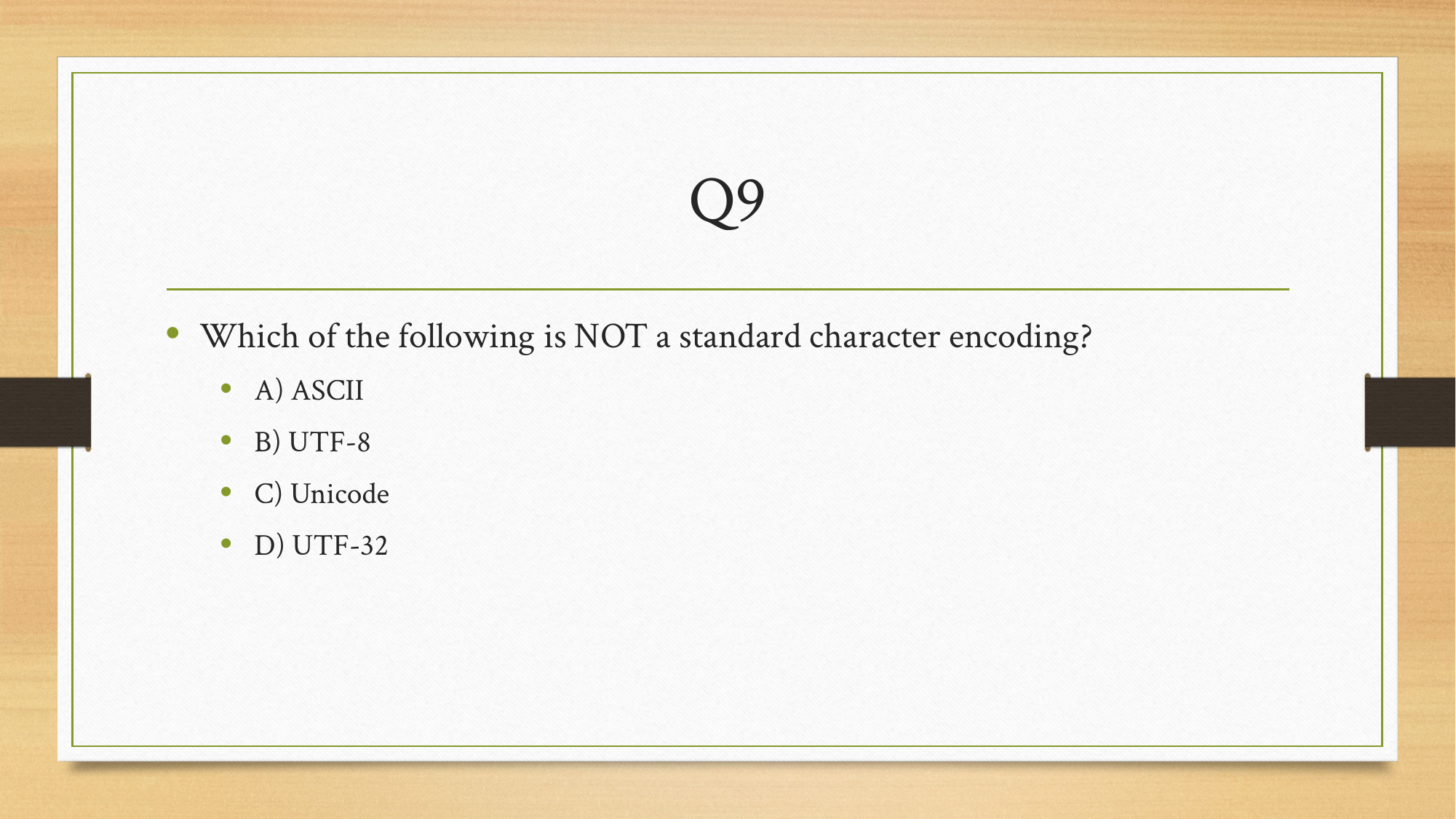

# Q9
Which of the following is NOT a standard character encoding?
A) ASCII
B) UTF-8
C) Unicode
D) UTF-32